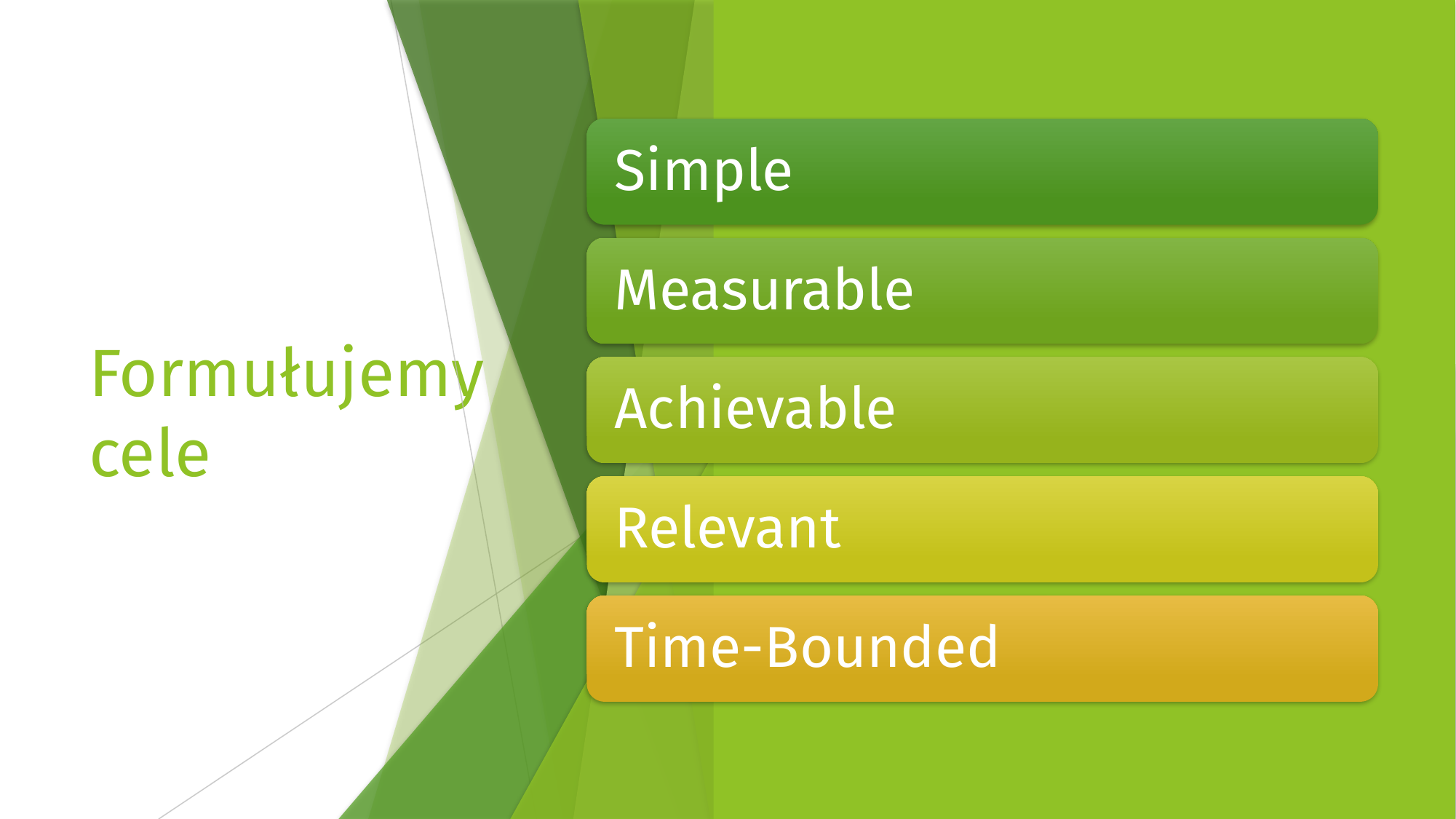

Simple
Measurable
Achievable
Relevant
Time-Bounded
# Formułujemy cele